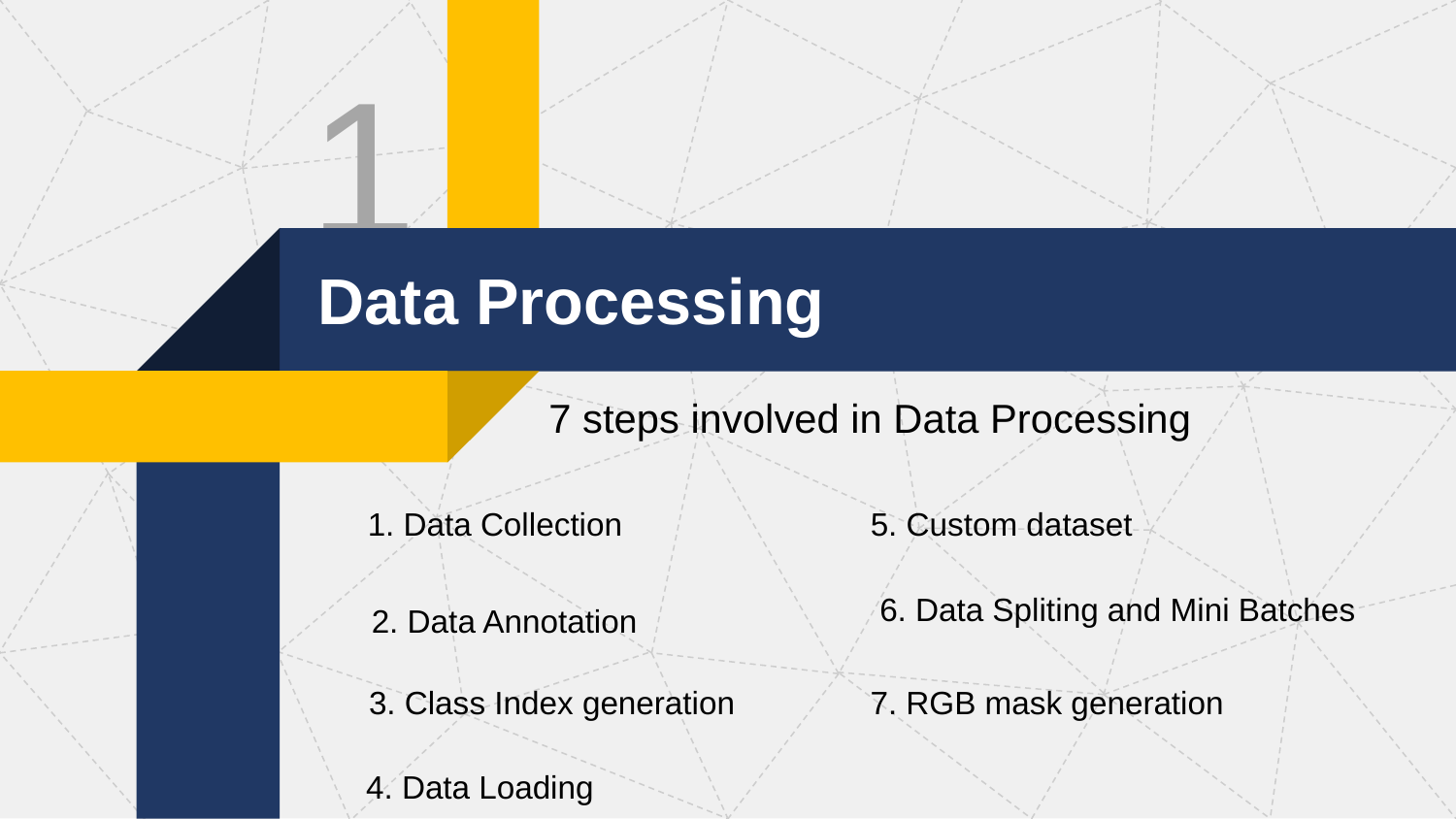

1

Data Processing

7 steps involved in Data Processing
5. Custom dataset
1. Data Collection
6. Data Spliting and Mini Batches

2. Data Annotation
7. RGB mask generation
3. Class Index generation
4. Data Loading